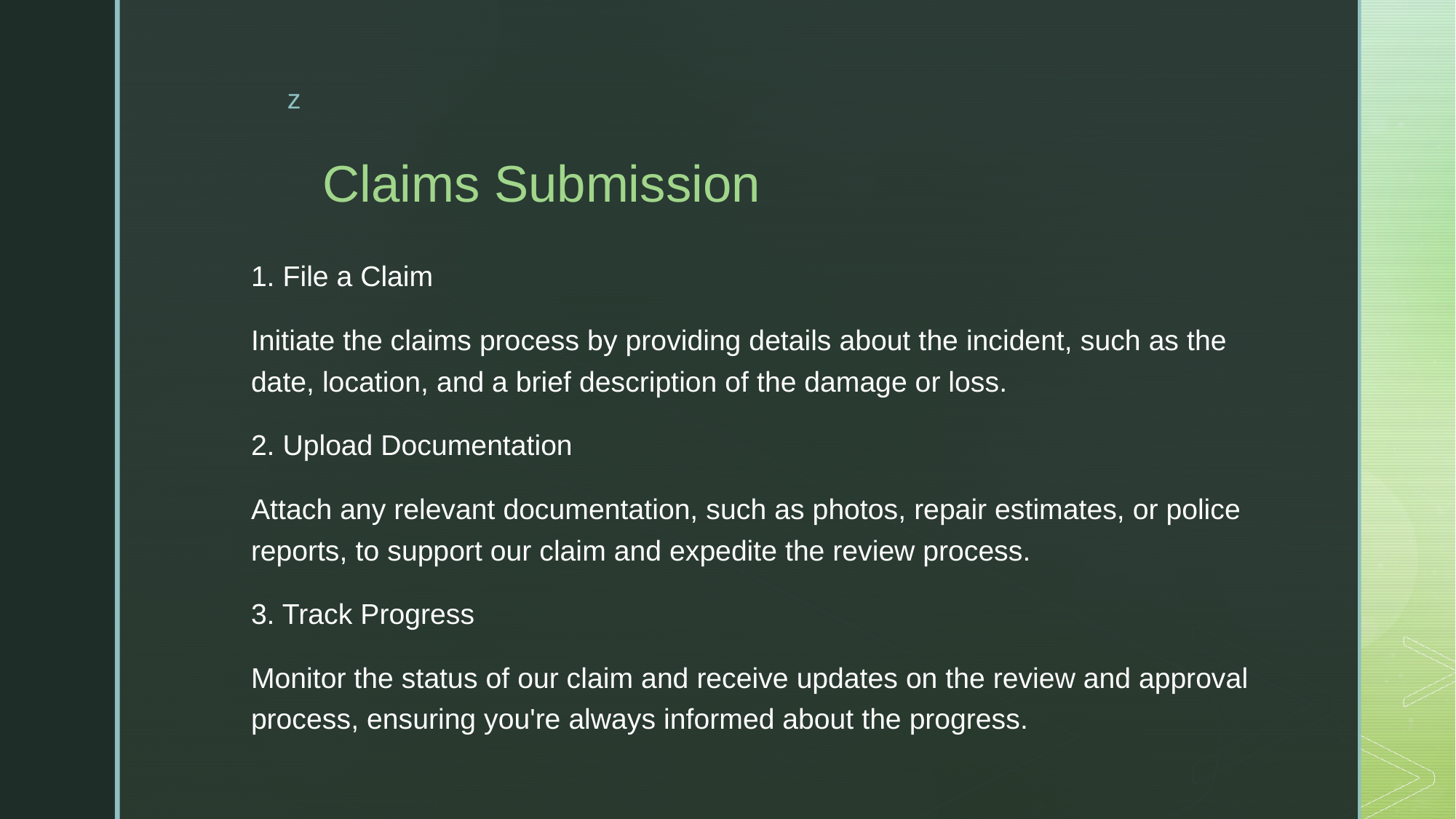

# Claims Submission
1. File a Claim
Initiate the claims process by providing details about the incident, such as the date, location, and a brief description of the damage or loss.
2. Upload Documentation
Attach any relevant documentation, such as photos, repair estimates, or police reports, to support our claim and expedite the review process.
3. Track Progress
Monitor the status of our claim and receive updates on the review and approval process, ensuring you're always informed about the progress.